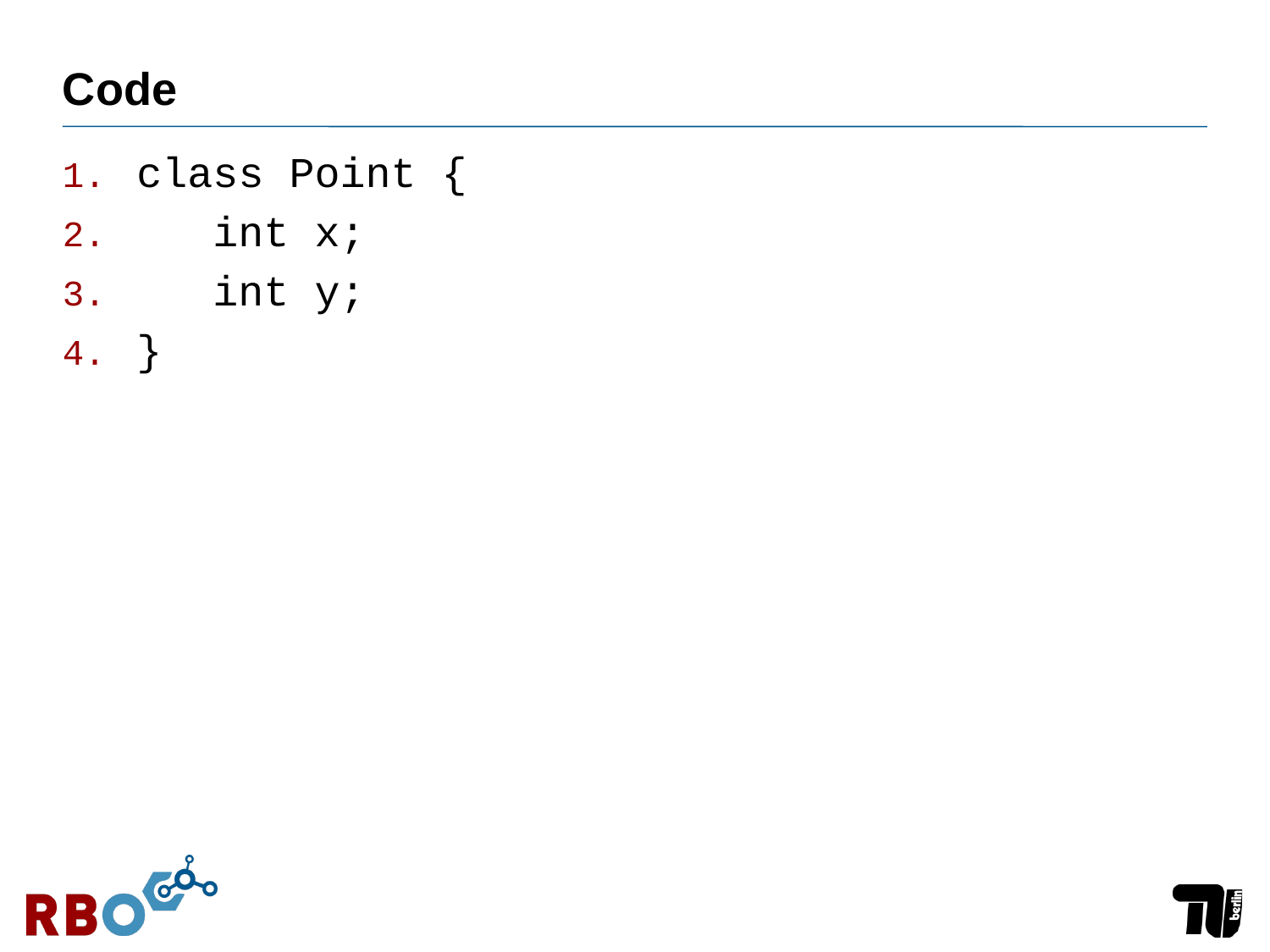

# Code
class Point {
   int x;
   int y;
}